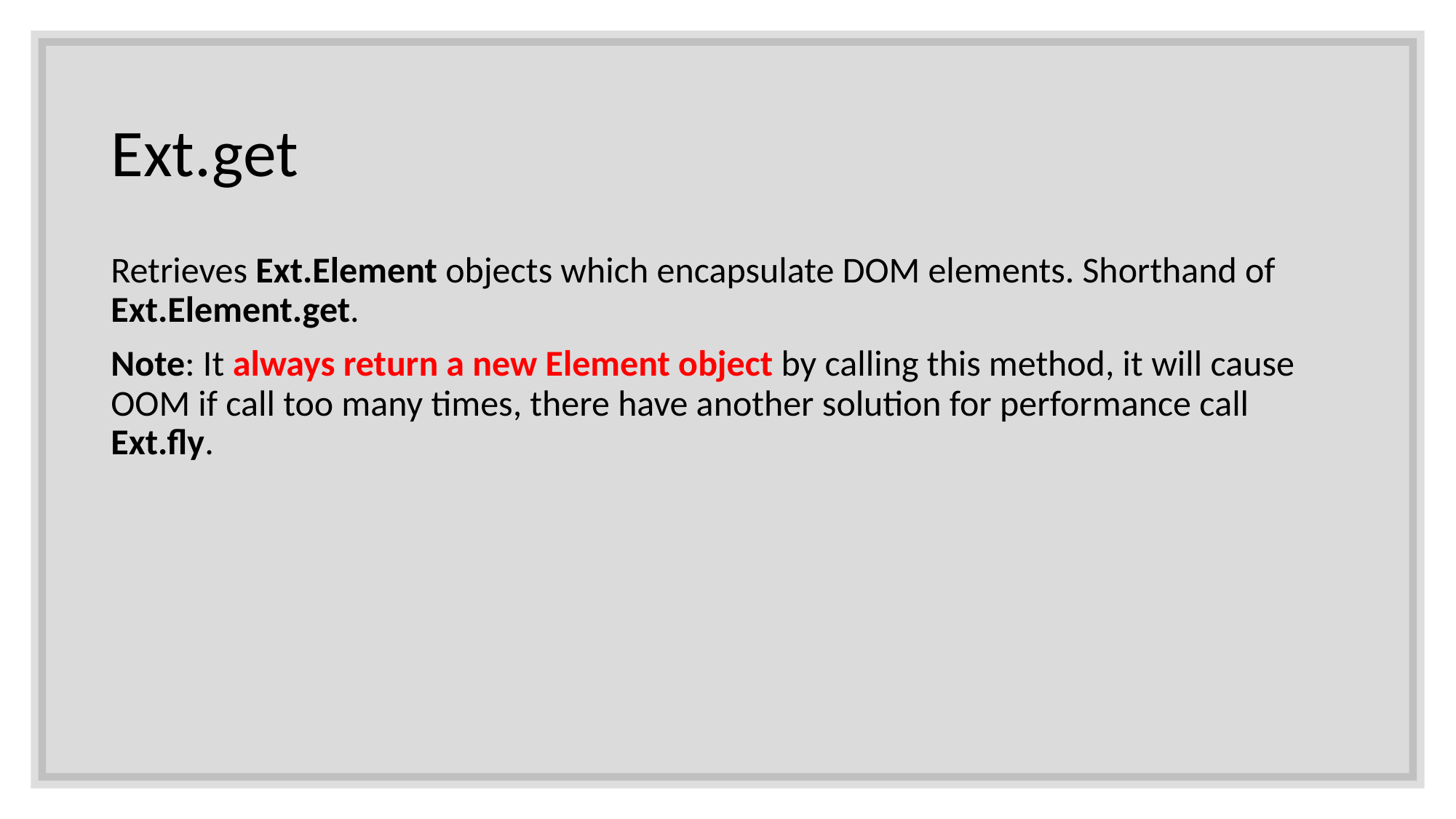

# Ext.get
Retrieves Ext.Element objects which encapsulate DOM elements. Shorthand of Ext.Element.get.
Note: It always return a new Element object by calling this method, it will cause OOM if call too many times, there have another solution for performance call Ext.fly.